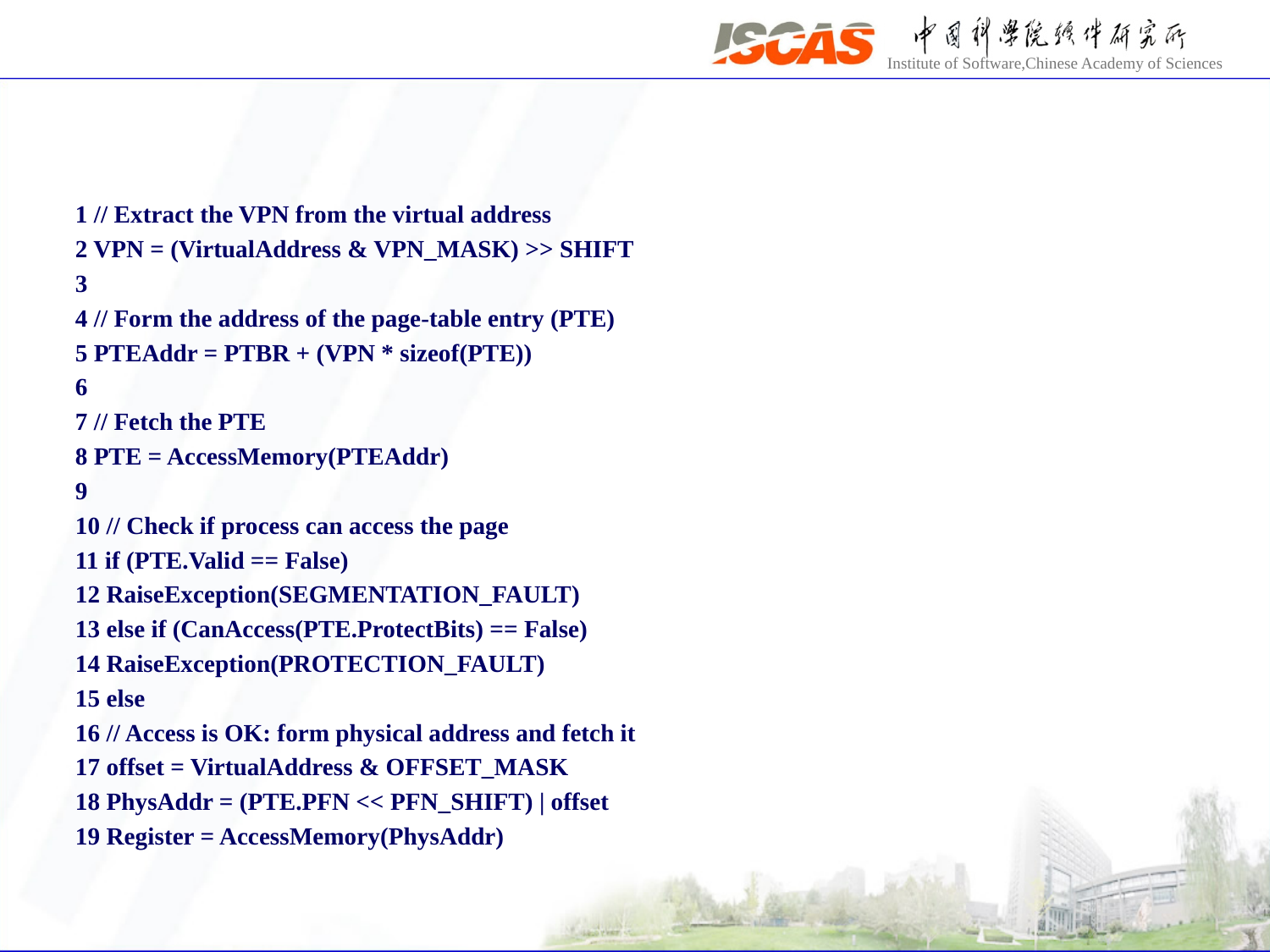

#
1 // Extract the VPN from the virtual address
2 VPN = (VirtualAddress & VPN_MASK) >> SHIFT
3
4 // Form the address of the page-table entry (PTE)
5 PTEAddr = PTBR + (VPN * sizeof(PTE))
6
7 // Fetch the PTE
8 PTE = AccessMemory(PTEAddr)
9
10 // Check if process can access the page
11 if (PTE.Valid == False)
12 RaiseException(SEGMENTATION_FAULT)
13 else if (CanAccess(PTE.ProtectBits) == False)
14 RaiseException(PROTECTION_FAULT)
15 else
16 // Access is OK: form physical address and fetch it
17 offset = VirtualAddress & OFFSET_MASK
18 PhysAddr = (PTE.PFN << PFN_SHIFT) | offset
19 Register = AccessMemory(PhysAddr)